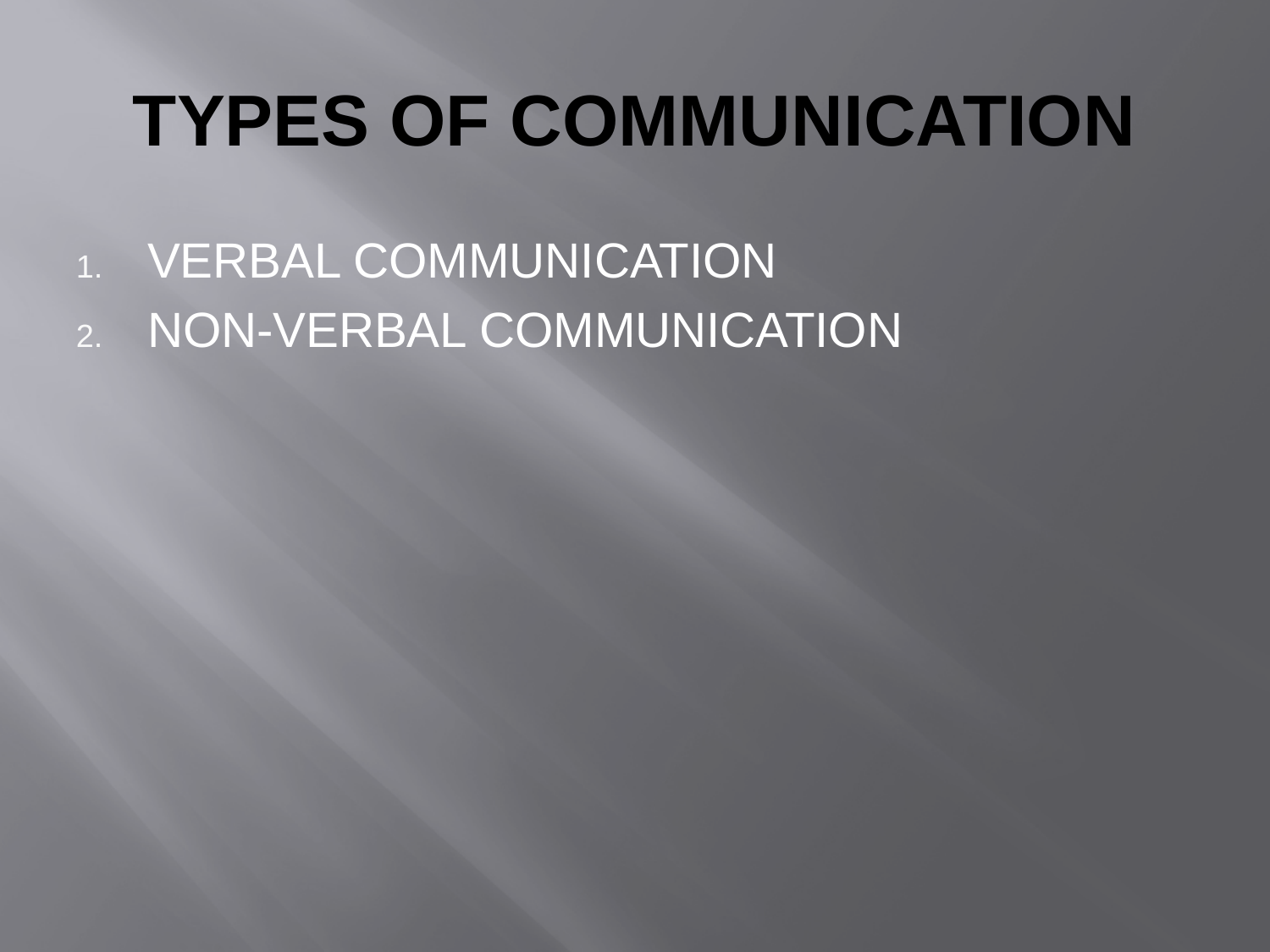

# TYPES OF COMMUNICATION
VERBAL COMMUNICATION
NON-VERBAL COMMUNICATION